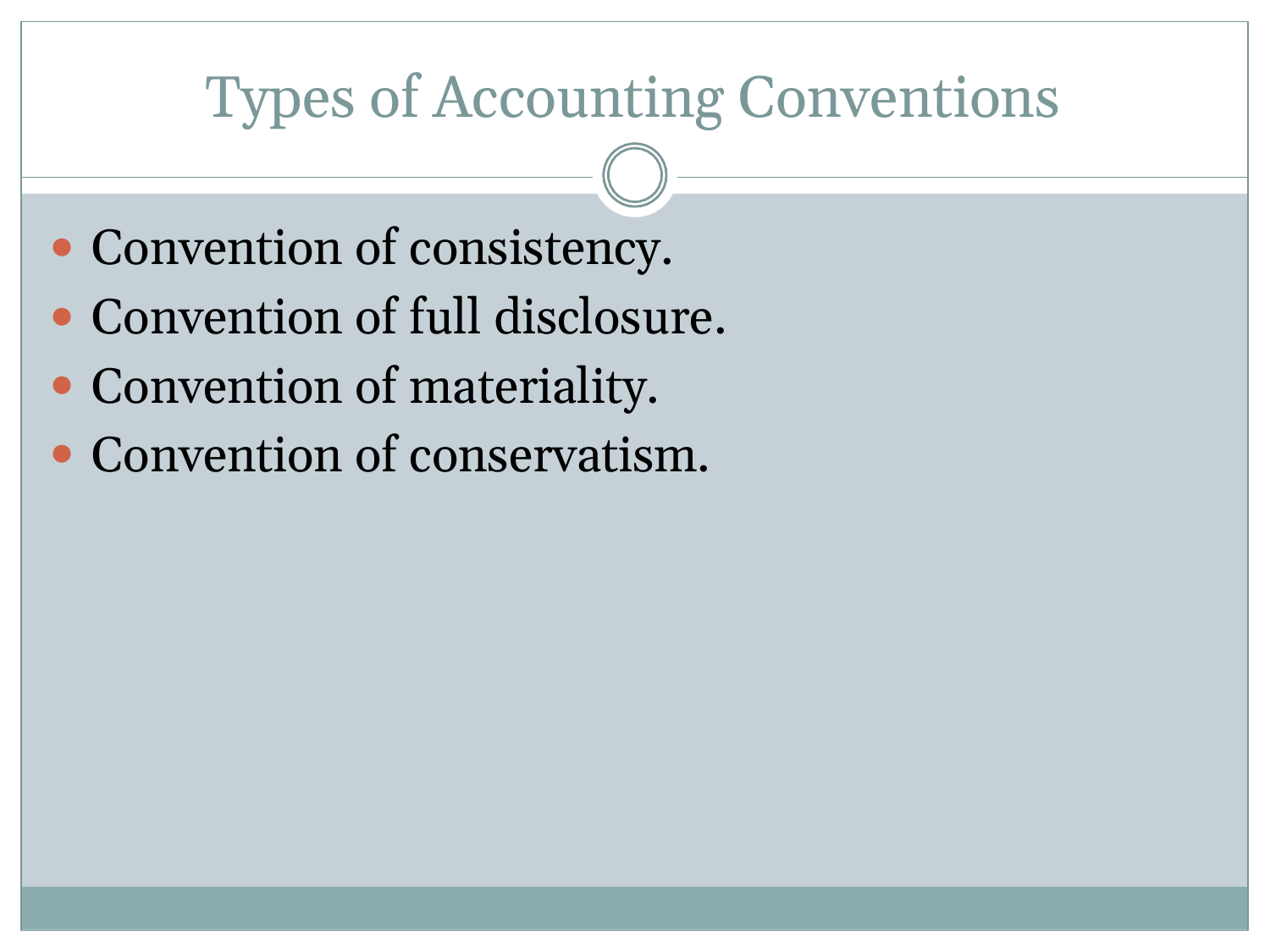

# Types of Accounting Conventions
Convention of consistency.
Convention of full disclosure.
Convention of materiality.
Convention of conservatism.